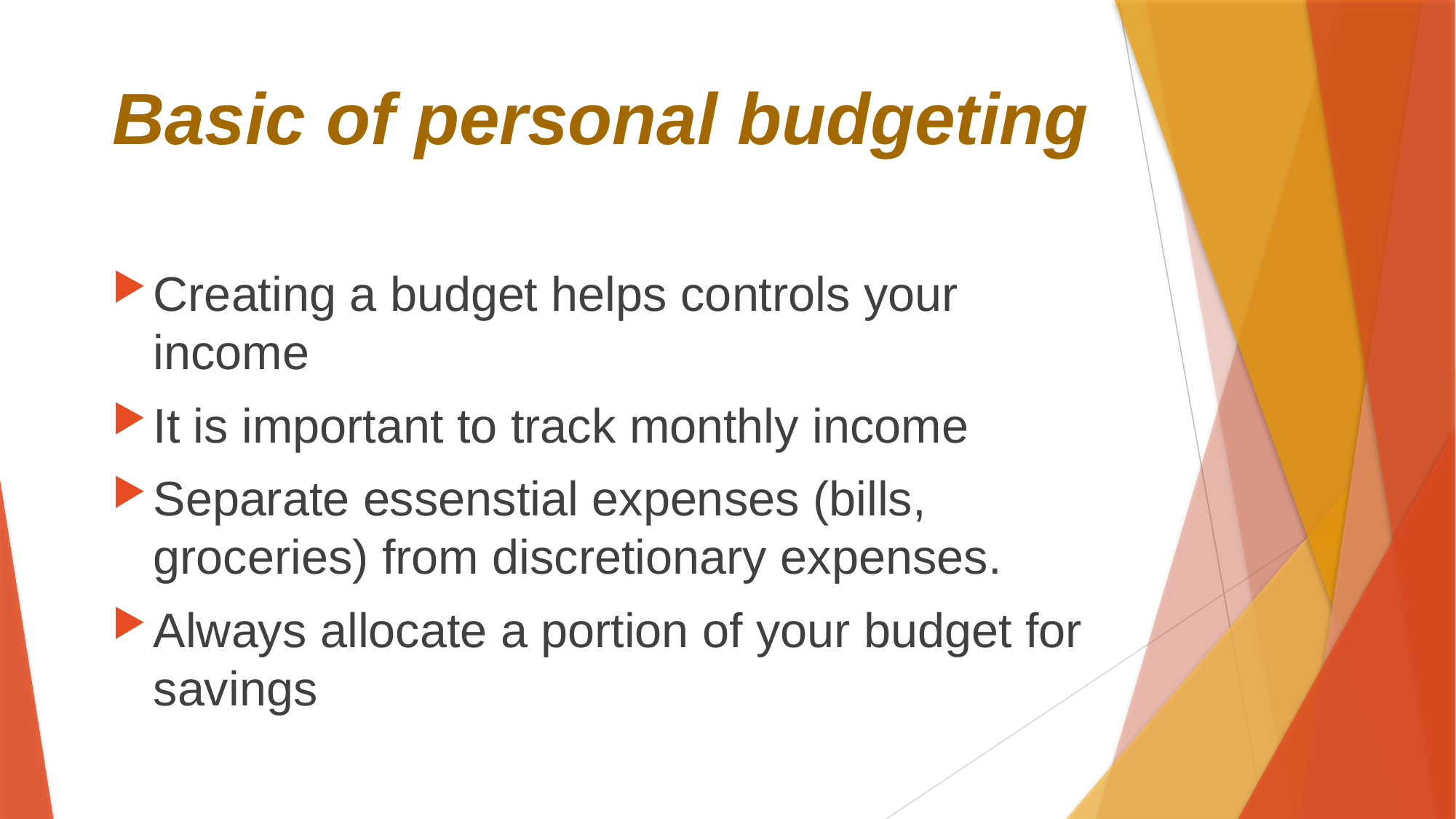

# Basic of personal budgeting
Creating a budget helps controls your income
It is important to track monthly income
Separate essenstial expenses (bills, groceries) from discretionary expenses.
Always allocate a portion of your budget for savings